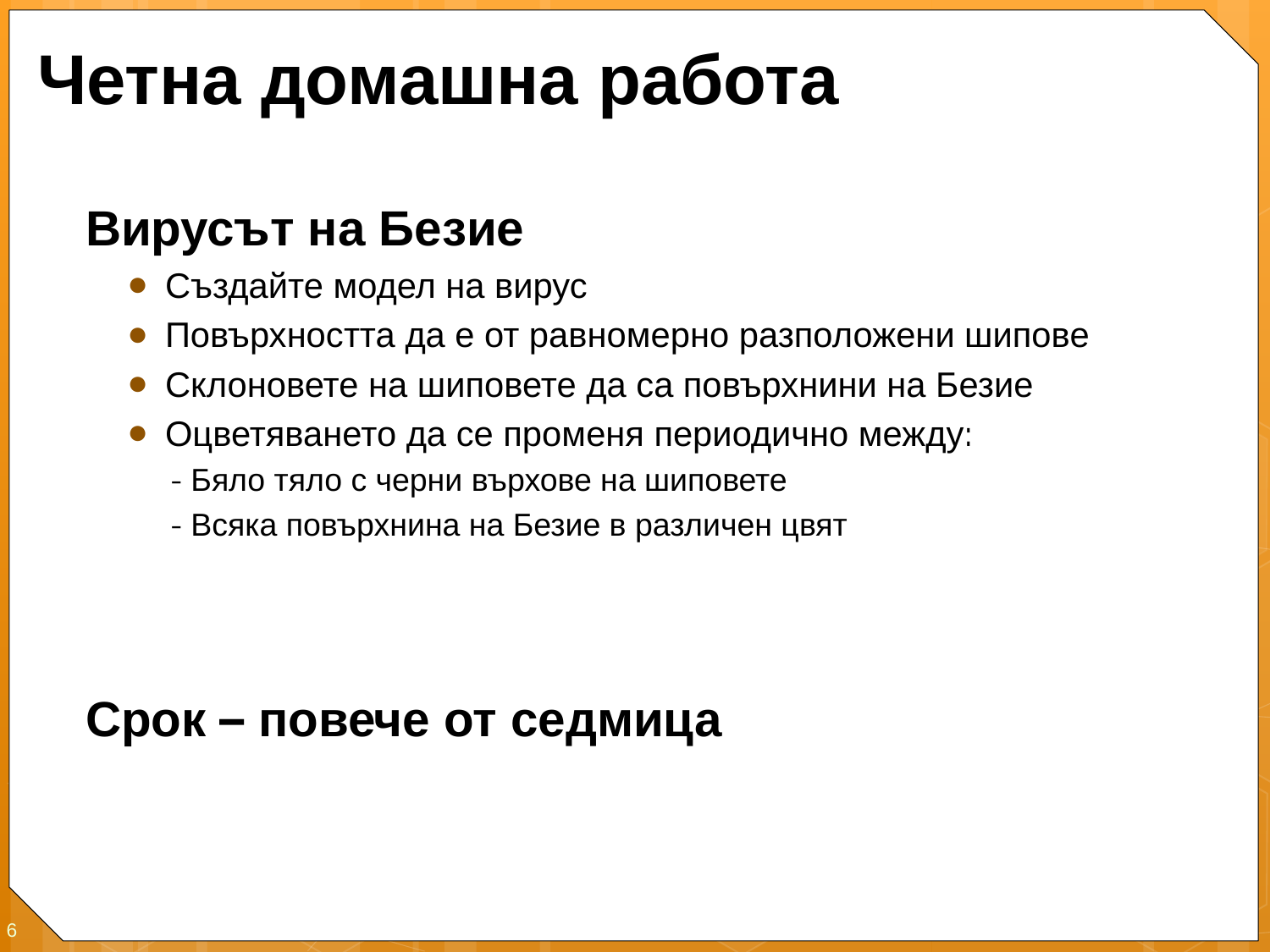

# Четна домашна работа
Вирусът на Безие
Създайте модел на вирус
Повърхността да е от равномерно разположени шипове
Склоновете на шиповете да са повърхнини на Безие
Оцветяването да се променя периодично между:
- Бяло тяло с черни върхове на шиповете
- Всяка повърхнина на Безие в различен цвят

Срок – повече от седмица